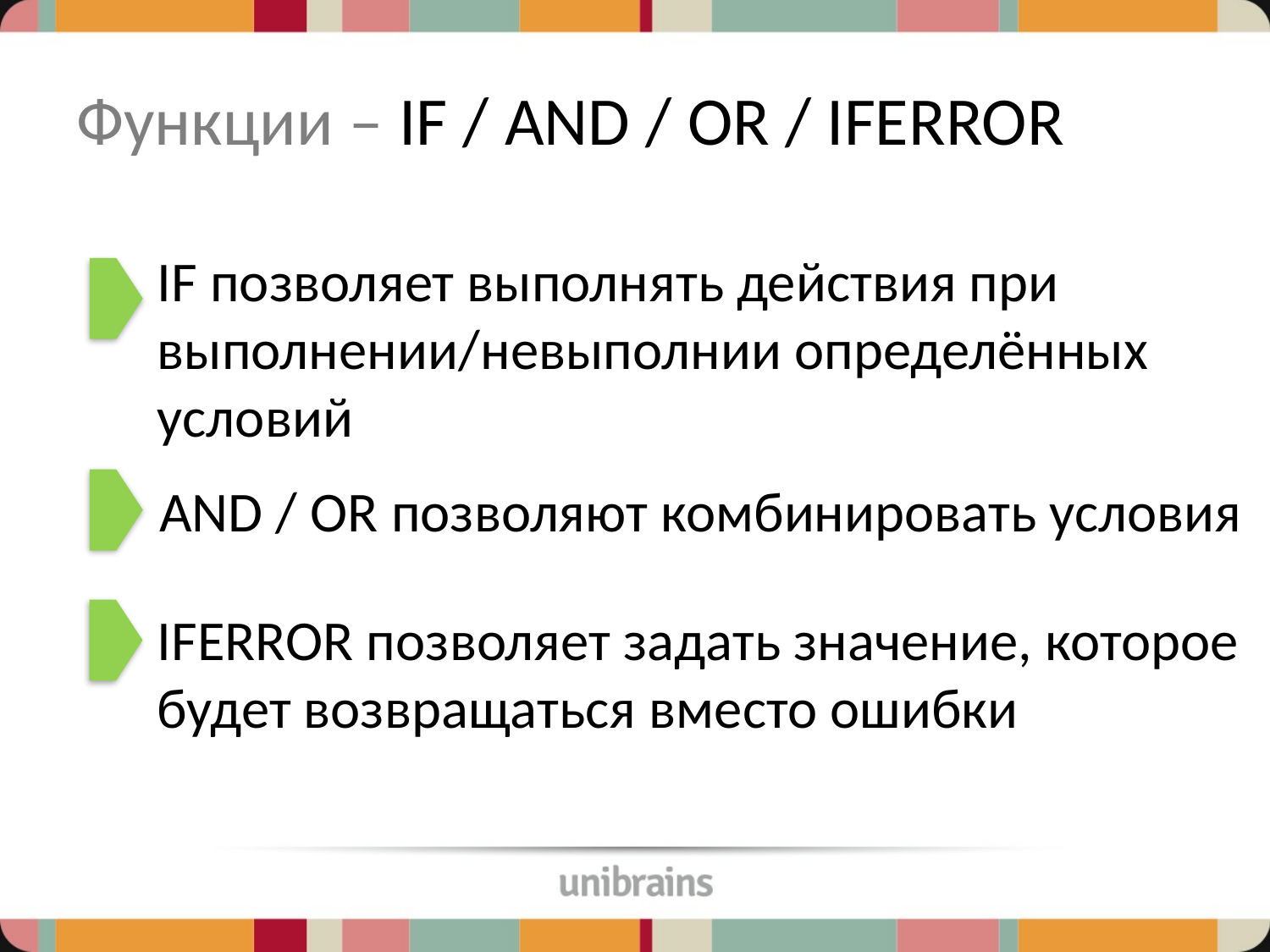

# Функции – IF / AND / OR / IFERROR
IF позволяет выполнять действия при выполнении/невыполнии определённых условий

AND / OR позволяют комбинировать условия

IFERROR позволяет задать значение, которое будет возвращаться вместо ошибки